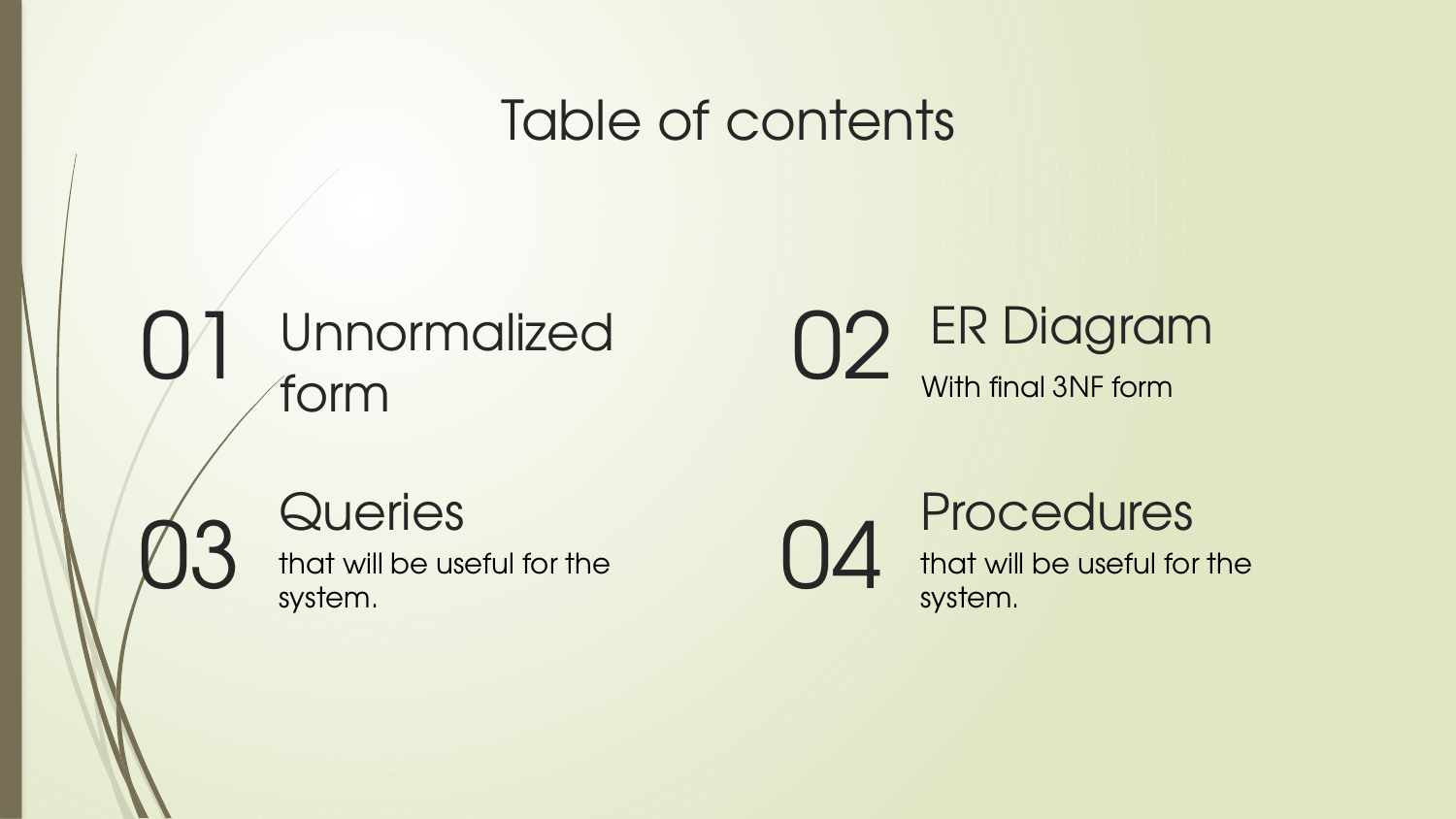

# Table of contents
01
02
ER Diagram
Unnormalized form
With final 3NF form
Queries
Procedures
03
04
that will be useful for the system.
that will be useful for the system.